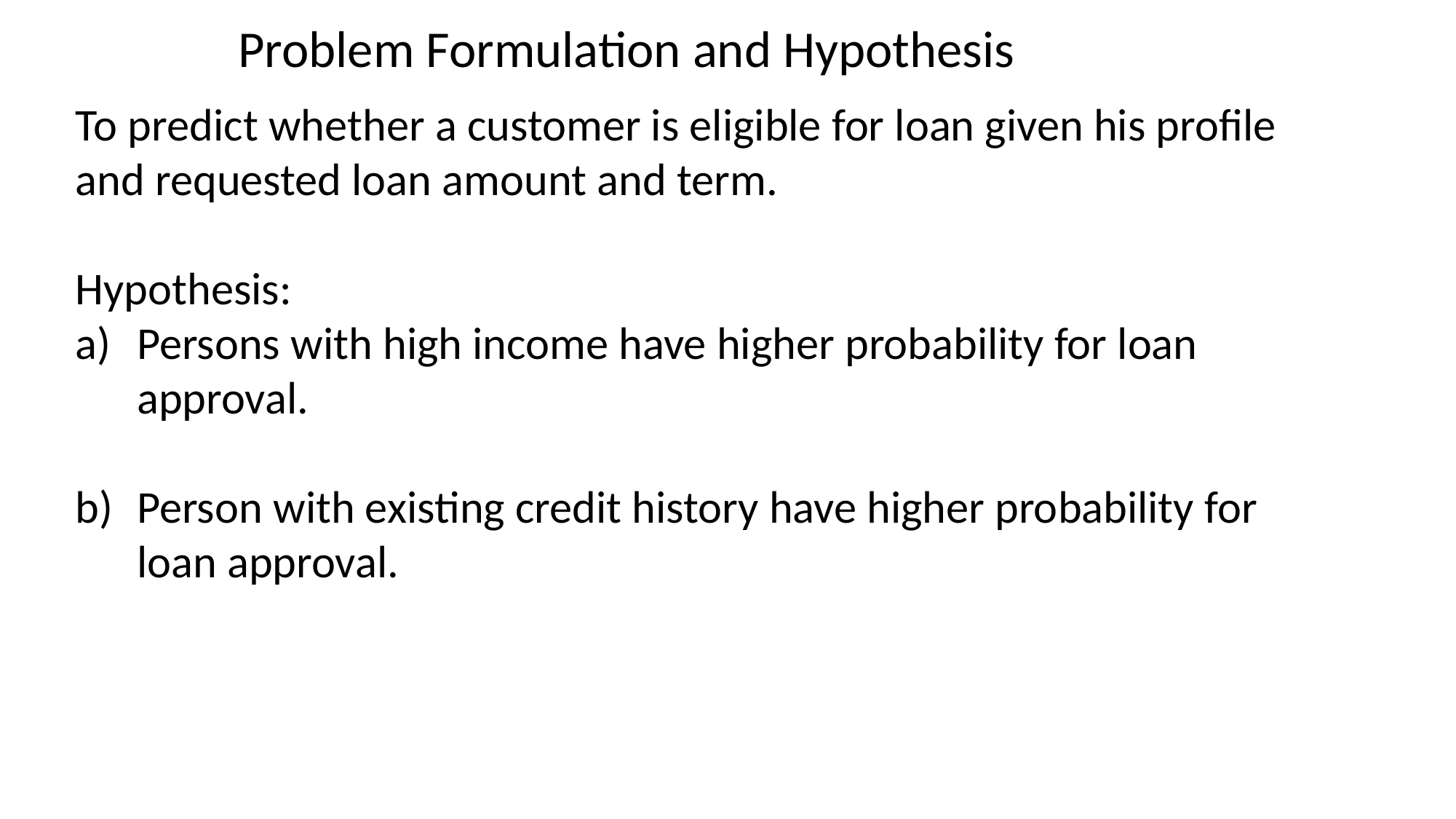

Problem Formulation and Hypothesis
To predict whether a customer is eligible for loan given his profile and requested loan amount and term.

Hypothesis:
Persons with high income have higher probability for loan approval.

Person with existing credit history have higher probability for loan approval.